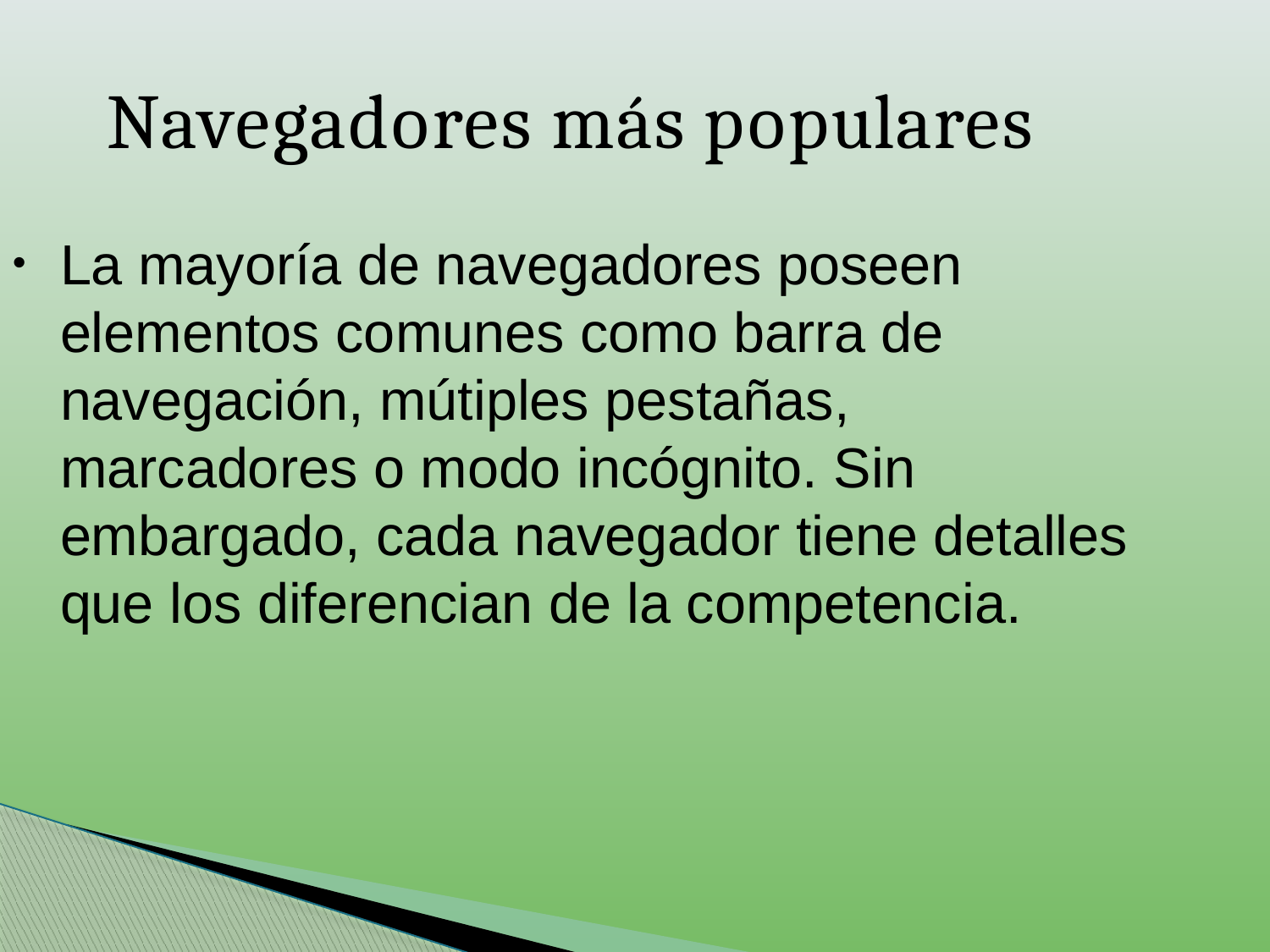

Navegadores más populares
La mayoría de navegadores poseen elementos comunes como barra de navegación, mútiples pestañas, marcadores o modo incógnito. Sin embargado, cada navegador tiene detalles que los diferencian de la competencia.